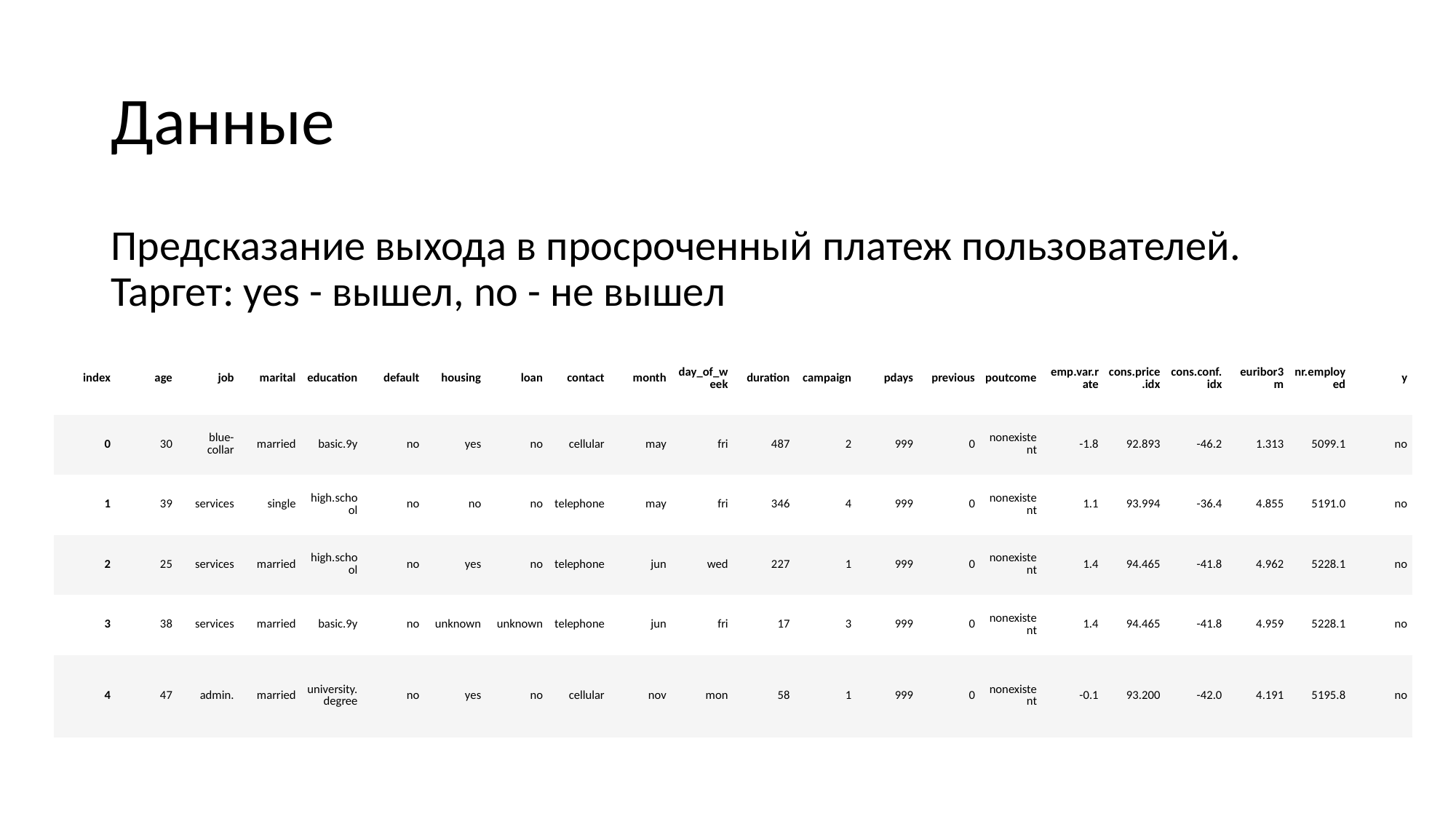

# Данные
Предсказание выхода в просроченный платеж пользователей. Таргет: yes - вышел, no - не вышел

| index | age | job | marital | education | default | housing | loan | contact | month | day\_of\_week | duration | campaign | pdays | previous | poutcome | emp.var.rate | cons.price.idx | cons.conf.idx | euribor3m | nr.employed | y |
| --- | --- | --- | --- | --- | --- | --- | --- | --- | --- | --- | --- | --- | --- | --- | --- | --- | --- | --- | --- | --- | --- |
| 0 | 30 | blue-collar | married | basic.9y | no | yes | no | cellular | may | fri | 487 | 2 | 999 | 0 | nonexistent | -1.8 | 92.893 | -46.2 | 1.313 | 5099.1 | no |
| 1 | 39 | services | single | high.school | no | no | no | telephone | may | fri | 346 | 4 | 999 | 0 | nonexistent | 1.1 | 93.994 | -36.4 | 4.855 | 5191.0 | no |
| 2 | 25 | services | married | high.school | no | yes | no | telephone | jun | wed | 227 | 1 | 999 | 0 | nonexistent | 1.4 | 94.465 | -41.8 | 4.962 | 5228.1 | no |
| 3 | 38 | services | married | basic.9y | no | unknown | unknown | telephone | jun | fri | 17 | 3 | 999 | 0 | nonexistent | 1.4 | 94.465 | -41.8 | 4.959 | 5228.1 | no |
| 4 | 47 | admin. | married | university.degree | no | yes | no | cellular | nov | mon | 58 | 1 | 999 | 0 | nonexistent | -0.1 | 93.200 | -42.0 | 4.191 | 5195.8 | no |